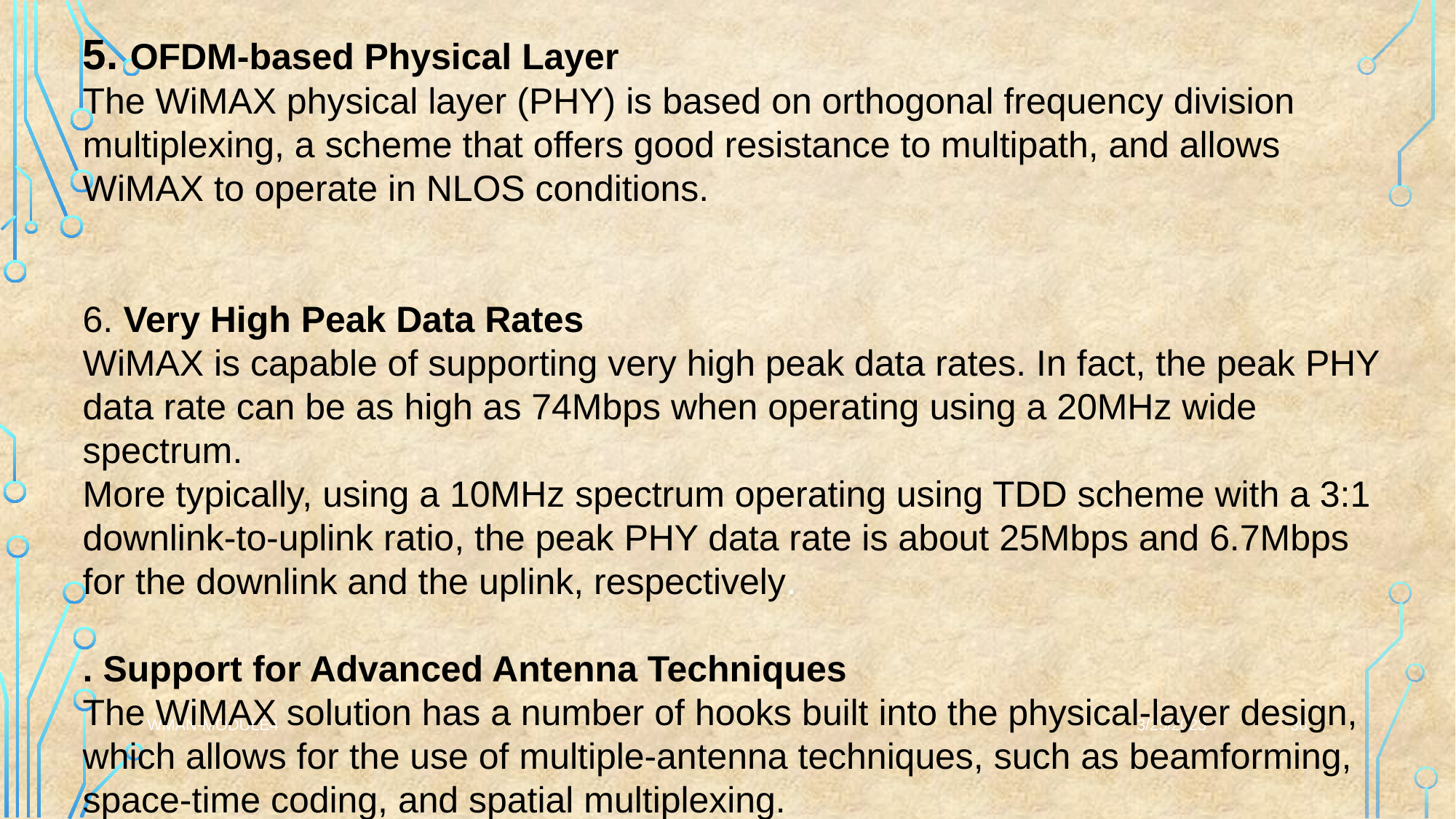

5. OFDM-based Physical Layer
The WiMAX physical layer (PHY) is based on orthogonal frequency division multiplexing, a scheme that offers good resistance to multipath, and allows WiMAX to operate in NLOS conditions.

6. Very High Peak Data Rates
WiMAX is capable of supporting very high peak data rates. In fact, the peak PHY data rate can be as high as 74Mbps when operating using a 20MHz wide spectrum.
More typically, using a 10MHz spectrum operating using TDD scheme with a 3:1 downlink-to-uplink ratio, the peak PHY data rate is about 25Mbps and 6.7Mbps for the downlink and the uplink, respectively.

. Support for Advanced Antenna Techniques
The WiMAX solution has a number of hooks built into the physical-layer design, which allows for the use of multiple-antenna techniques, such as beamforming, space-time coding, and spatial multiplexing.

36
WMAN-Module4
3/25/2023